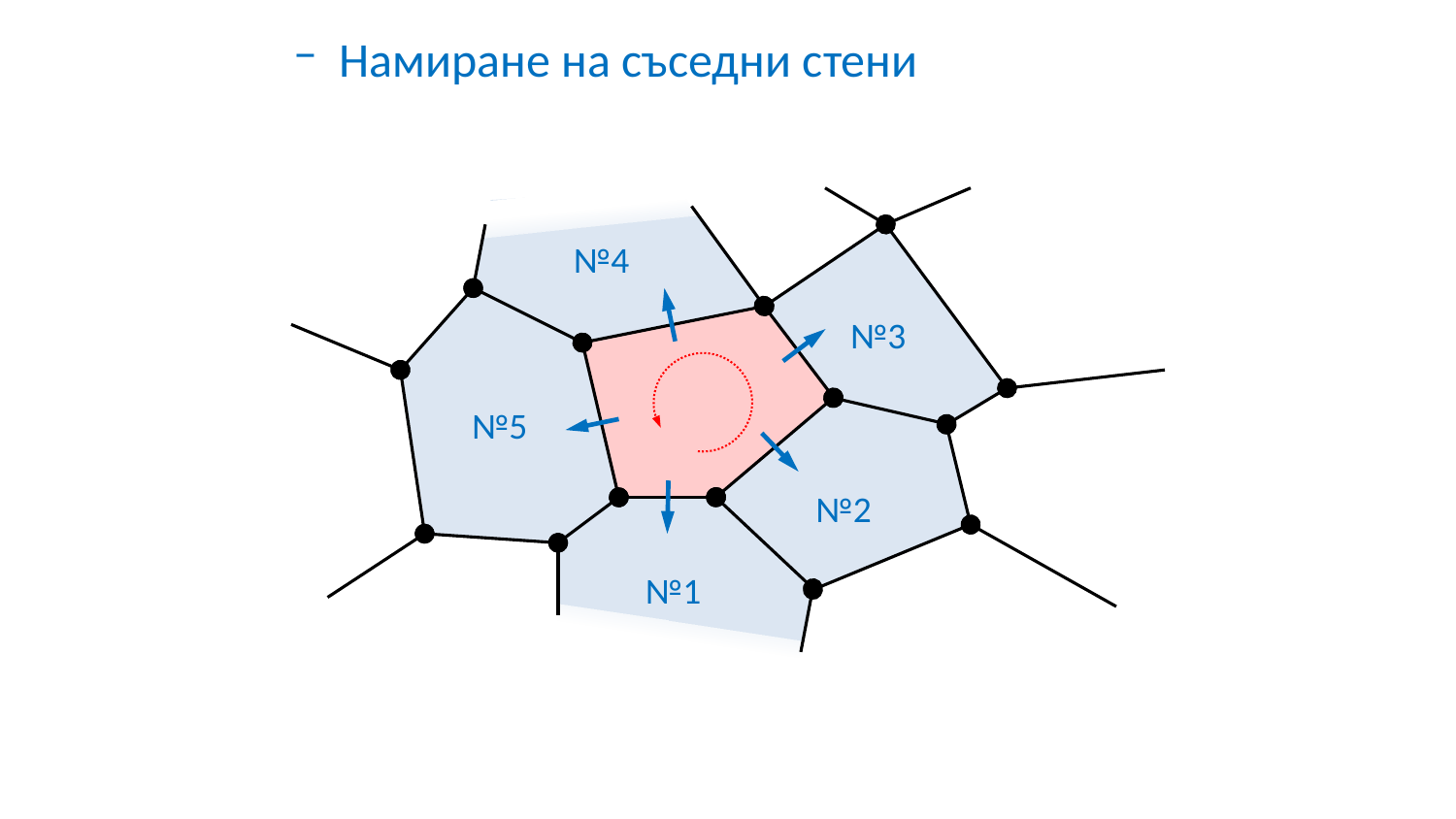

Намиране на съседни стени

№4

№3

№5
№2
№1